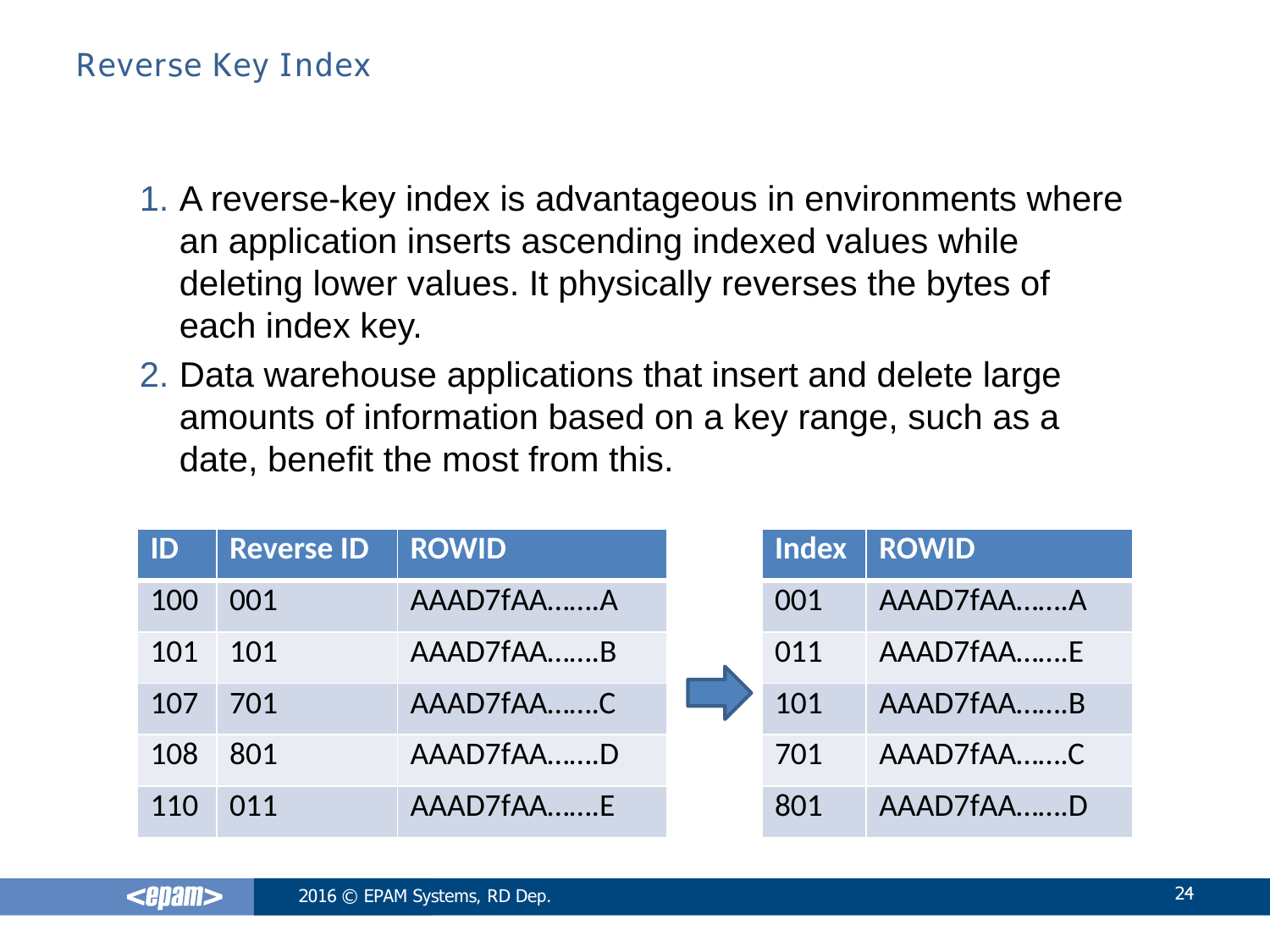

# Reverse Key Index
A reverse-key index is advantageous in environments where an application inserts ascending indexed values while deleting lower values. It physically reverses the bytes of each index key.
Data warehouse applications that insert and delete large amounts of information based on a key range, such as a date, benefit the most from this.

| ID | Reverse ID | ROWID |
| --- | --- | --- |
| 100 | 001 | AAAD7fAA…….A |
| 101 | 101 | AAAD7fAA…….B |
| 107 | 701 | AAAD7fAA…….C |
| 108 | 801 | AAAD7fAA…….D |
| 110 | 011 | AAAD7fAA…….E |
| Index | ROWID |
| --- | --- |
| 001 | AAAD7fAA…….A |
| 011 | AAAD7fAA…….E |
| 101 | AAAD7fAA…….B |
| 701 | AAAD7fAA…….C |
| 801 | AAAD7fAA…….D |

24
2016 © EPAM Systems, RD Dep.